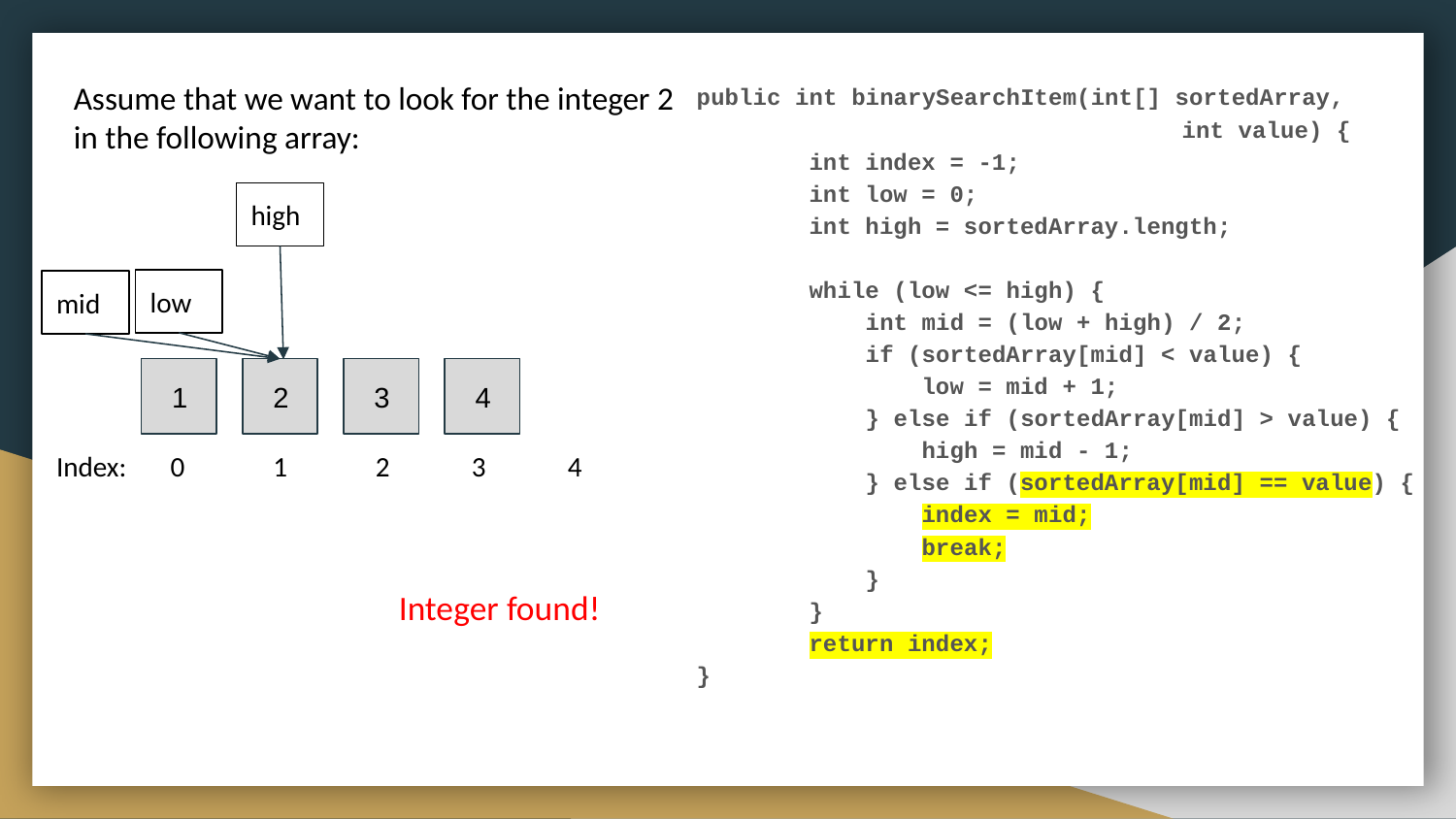

Assume that we want to look for the integer 2 in the following array:
public int binarySearchItem(int[] sortedArray,
int value) {
        int index = -1;
        int low = 0;
        int high = sortedArray.length;

        while (low <= high) {
            int mid = (low + high) / 2;
            if (sortedArray[mid] < value) {
                low = mid + 1;
            } else if (sortedArray[mid] > value) {
                high = mid - 1;
            } else if (sortedArray[mid] == value) {
                index = mid;
                break;
            }
        }
        return index;
}

high
low
mid
  1
  2
  3
  4
Index:       0              1              2             3             4
Integer found!